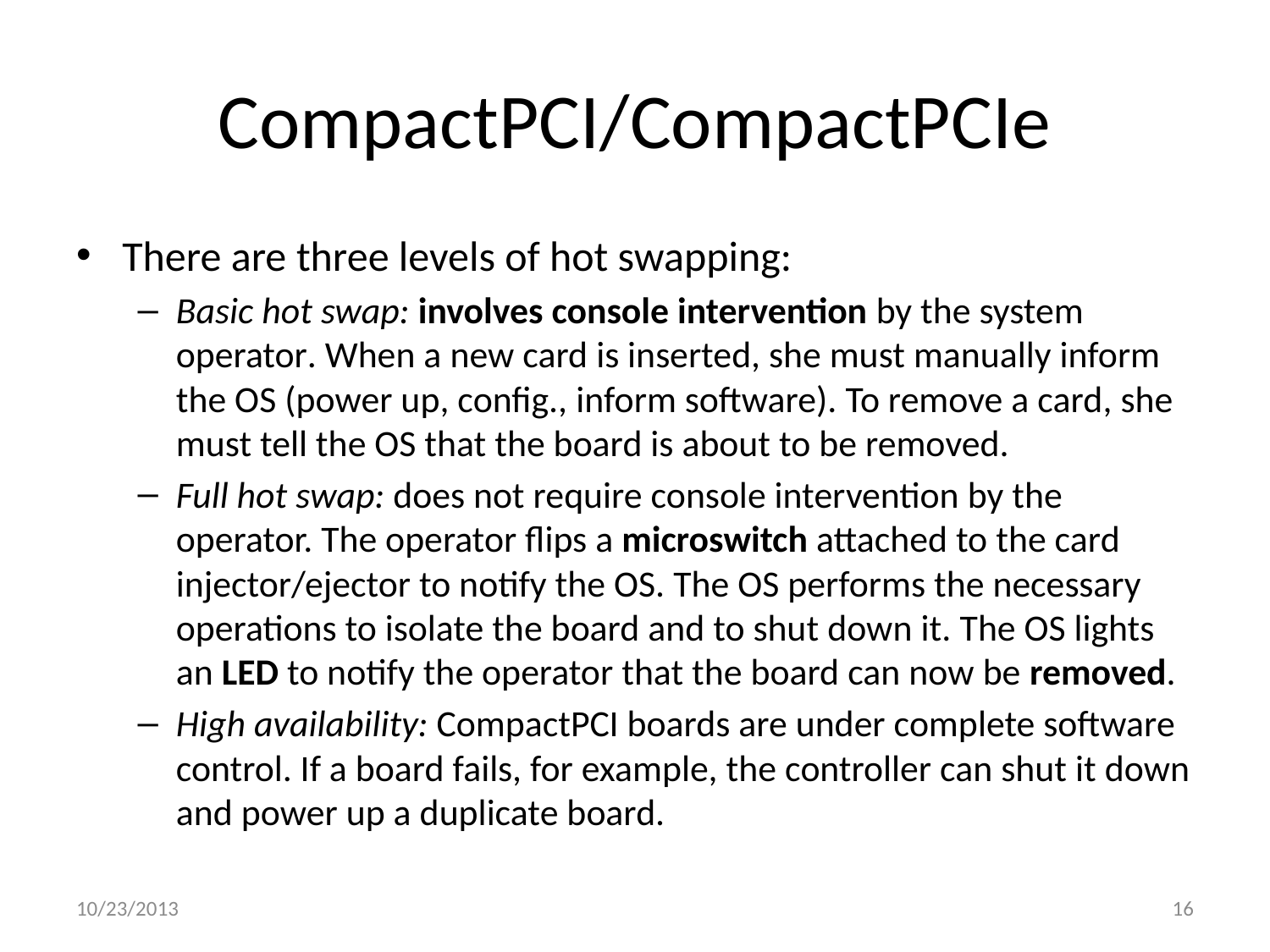

# CompactPCI/CompactPCIe
There are three levels of hot swapping:
Basic hot swap: involves console intervention by the system operator. When a new card is inserted, she must manually inform the OS (power up, config., inform software). To remove a card, she must tell the OS that the board is about to be removed.
Full hot swap: does not require console intervention by the operator. The operator flips a microswitch attached to the card injector/ejector to notify the OS. The OS performs the necessary operations to isolate the board and to shut down it. The OS lights an LED to notify the operator that the board can now be removed.
High availability: CompactPCI boards are under complete software control. If a board fails, for example, the controller can shut it down and power up a duplicate board.

10/23/2013
16